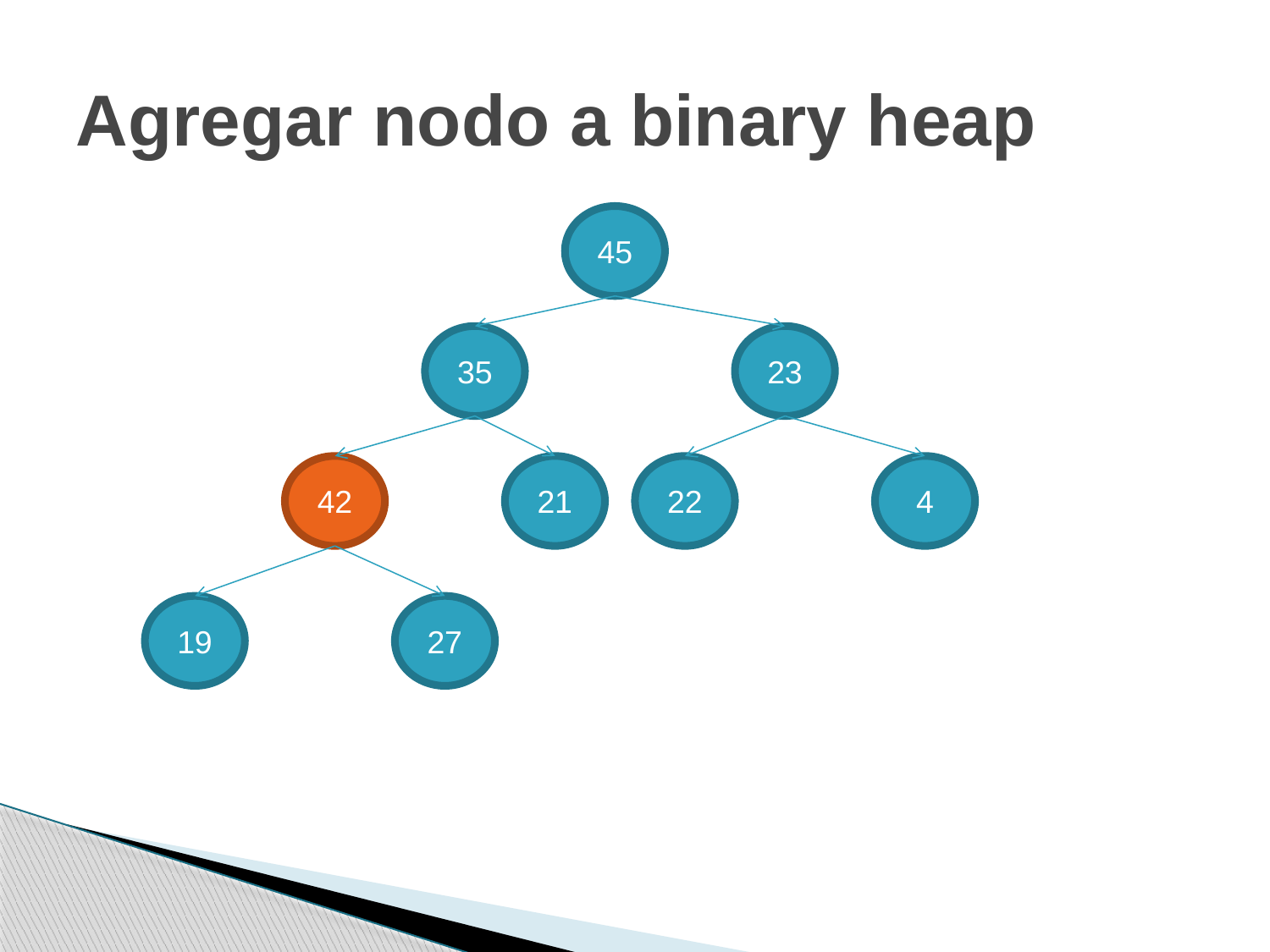

# Agregar nodo a binary heap
45
35
23
42
21
22
4
19
27